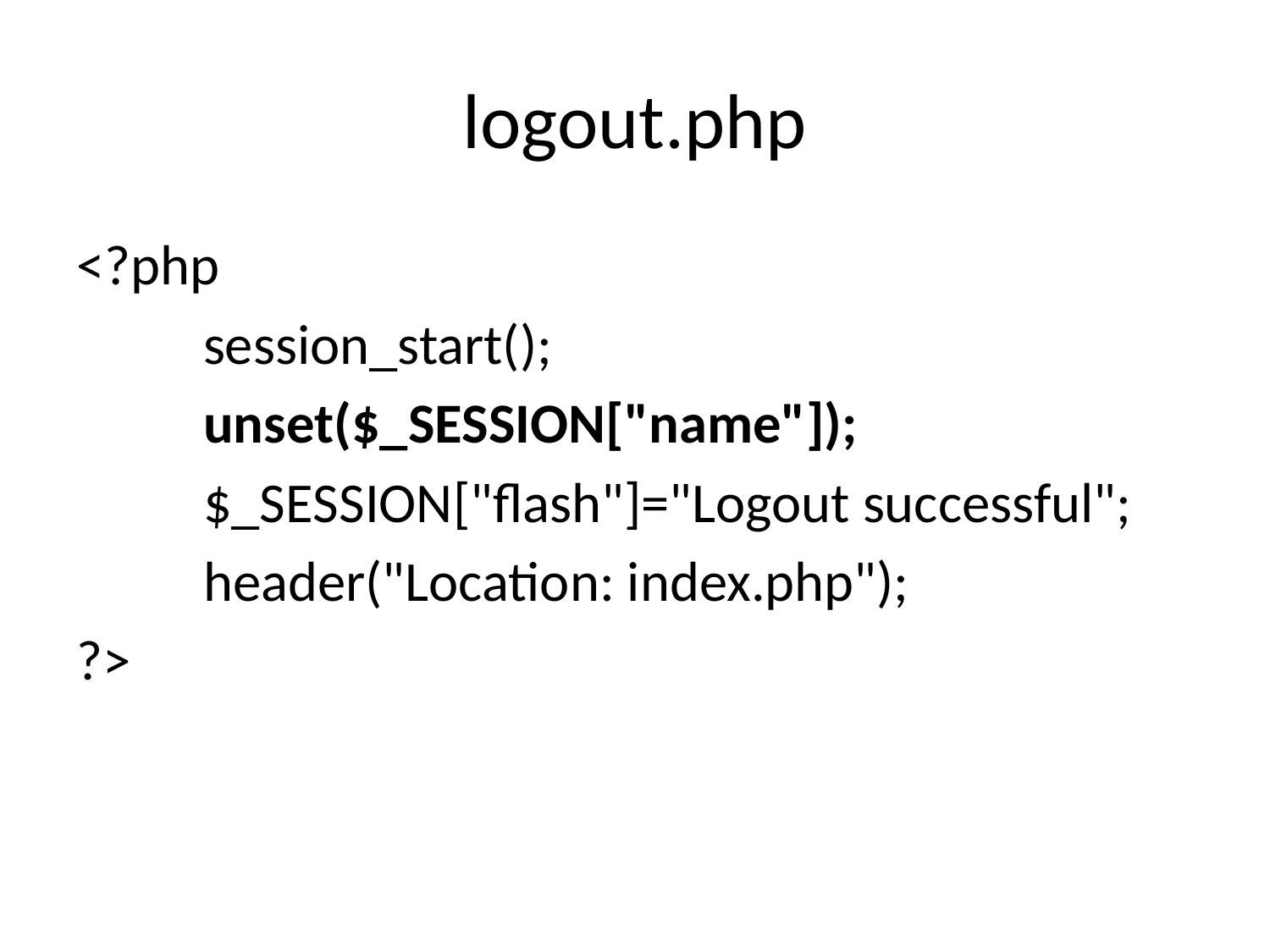

# logout.php
<?php
	session_start();
	unset($_SESSION["name"]);
	$_SESSION["flash"]="Logout successful";
	header("Location: index.php");
?>